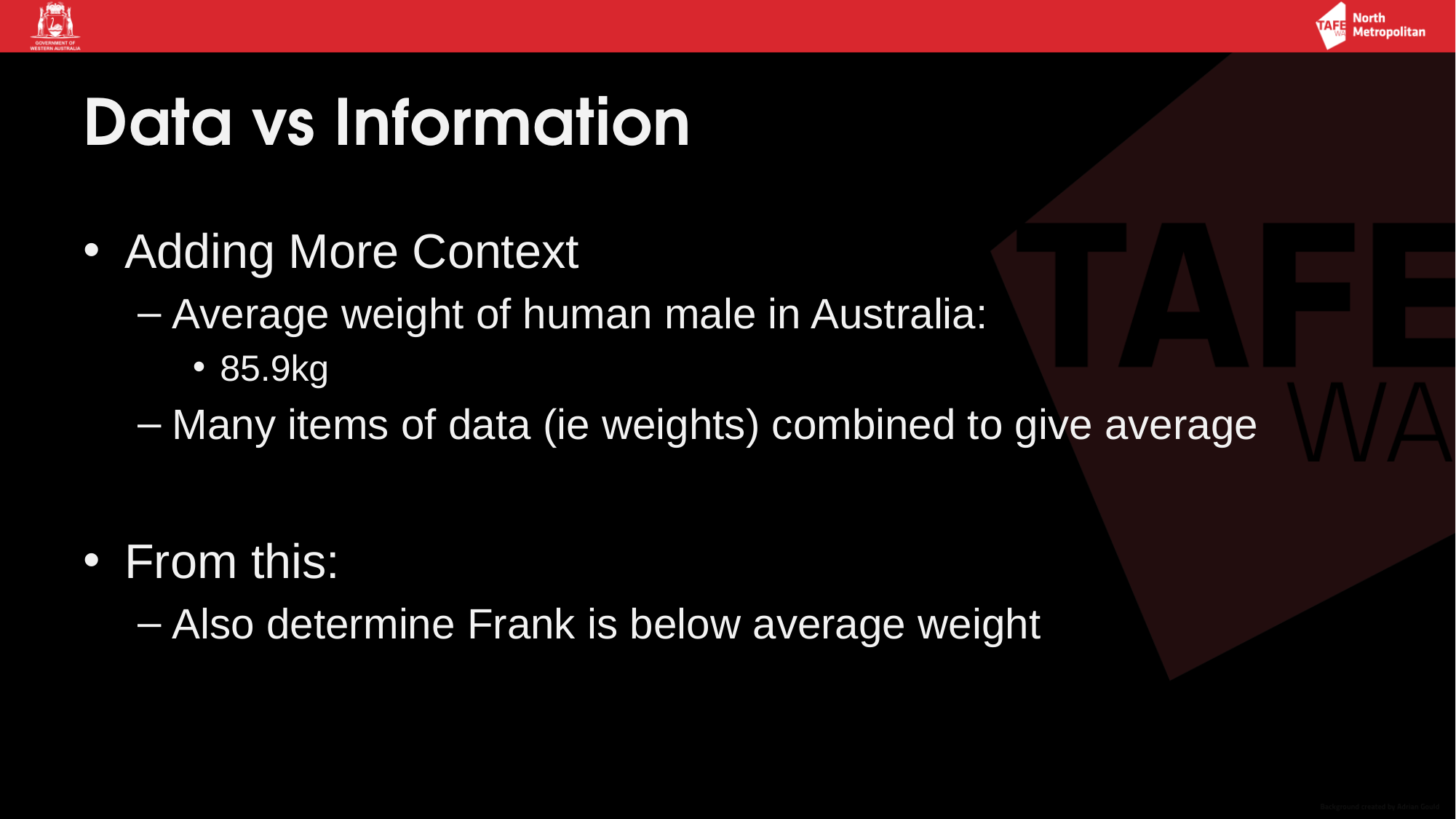

# Data vs Information
Adding More Context
Average weight of human male in Australia:
85.9kg
Many items of data (ie weights) combined to give average

From this:
Also determine Frank is below average weight